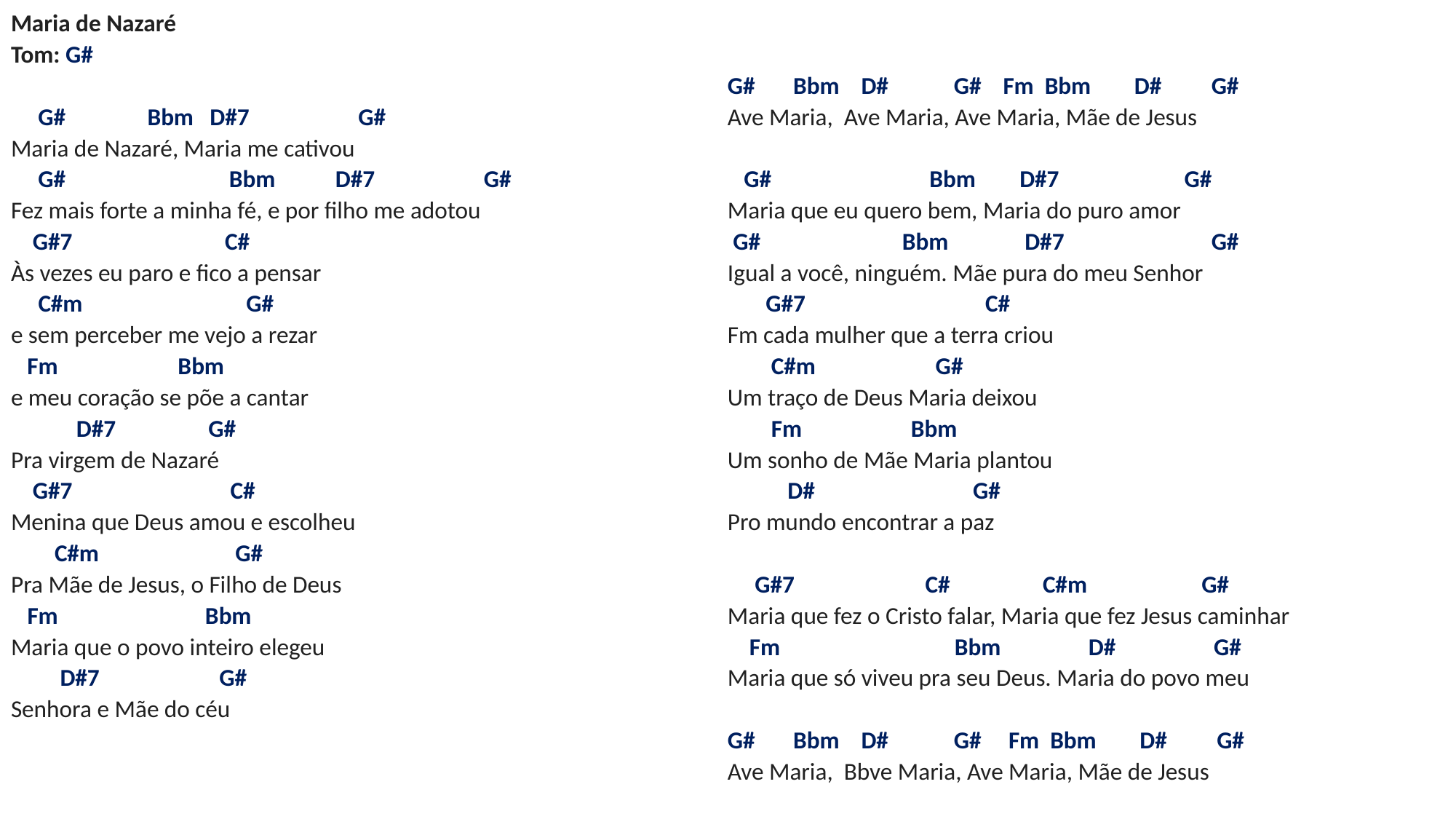

# Maria de Nazaré Tom: G#   G#               Bbm   D#7                    G# Maria de Nazaré, Maria me cativou G#                              Bbm           D#7                    G# Fez mais forte a minha fé, e por filho me adotou G#7                            C# Às vezes eu paro e fico a pensar C#m                              G# e sem perceber me vejo a rezar Fm                      Bbm e meu coração se põe a cantar D#7                 G# Pra virgem de Nazaré G#7                             C# Menina que Deus amou e escolheu C#m                         G# Pra Mãe de Jesus, o Filho de Deus Fm                           Bbm Maria que o povo inteiro elegeu D#7                      G# Senhora e Mãe do céu   G#       Bbm    D#            G#    Fm  Bbm        D#         G# Ave Maria,  Ave Maria, Ave Maria, Mãe de Jesus   G#                             Bbm        D#7                       G# Maria que eu quero bem, Maria do puro amor G#                          Bbm              D#7                           G# Igual a você, ninguém. Mãe pura do meu Senhor G#7                                 C# Fm cada mulher que a terra criou C#m                      G# Um traço de Deus Maria deixou Fm                    Bbm Um sonho de Mãe Maria plantou D#                             G# Pro mundo encontrar a paz   G#7                        C#                 C#m                     G# Maria que fez o Cristo falar, Maria que fez Jesus caminhar Fm                                Bbm                D#                  G# Maria que só viveu pra seu Deus. Maria do povo meu G#       Bbm    D#            G#     Fm  Bbm        D#         G# Ave Maria,  Bbve Maria, Ave Maria, Mãe de Jesus